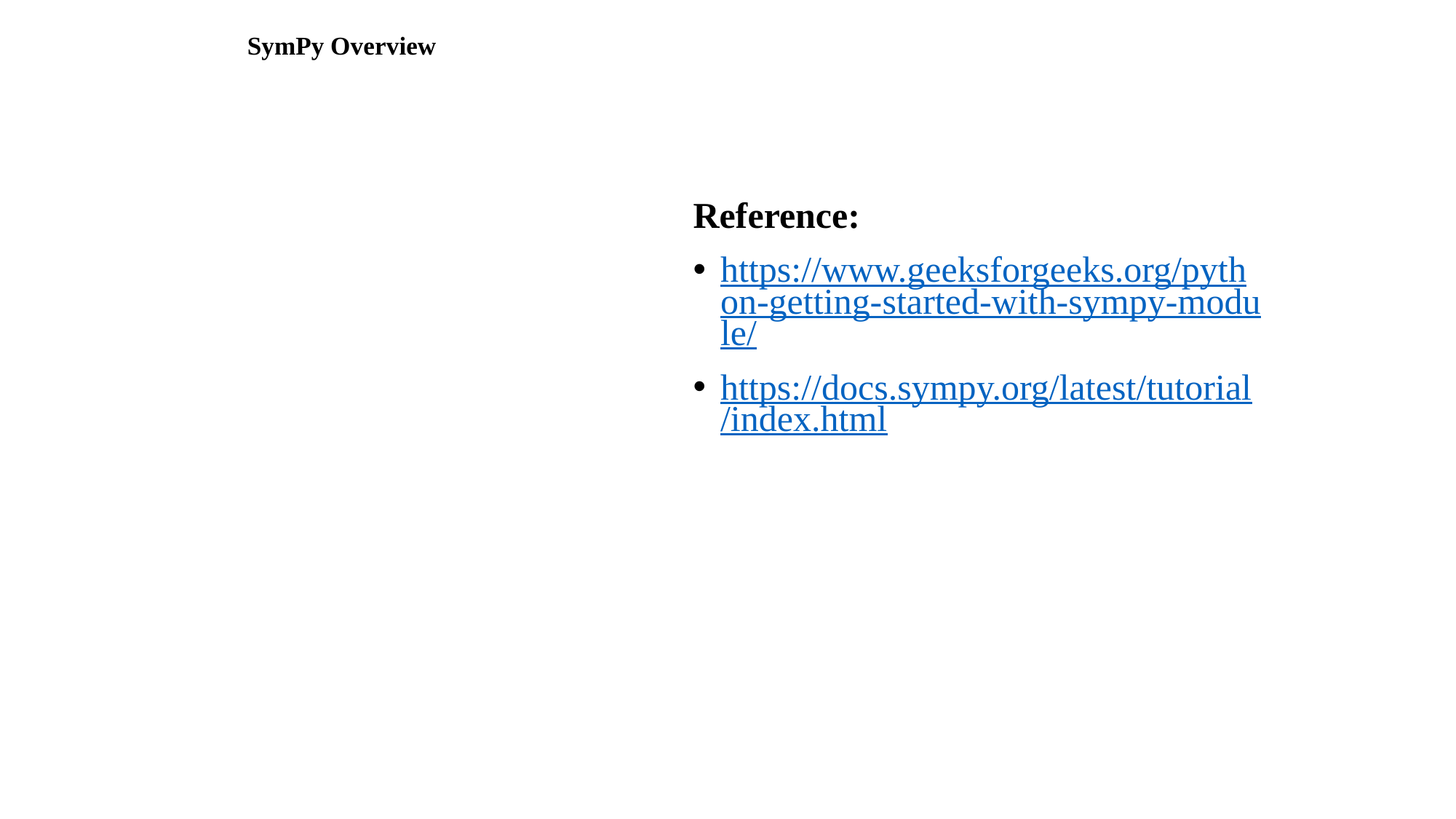

# SymPy Overview
Simplification
simplify
Polynomial/Rational Function Simplification
Trigonometric Simplification
Powers
Exponentials and logarithms
Special Functions
Example: Continued Fractions
Calculus
Derivatives
Integrals
Limits
Series Expansion
Finite differences
Solvers
A Note about Equations
Solving Equations Algebraically
Solving Differential Equations
Matrices
Basic Operations
Basic Methods
Matrix Constructors
Advanced Methods
Possible Issues

Reference:
https://www.geeksforgeeks.org/python-getting-started-with-sympy-module/
https://docs.sympy.org/latest/tutorial/index.html